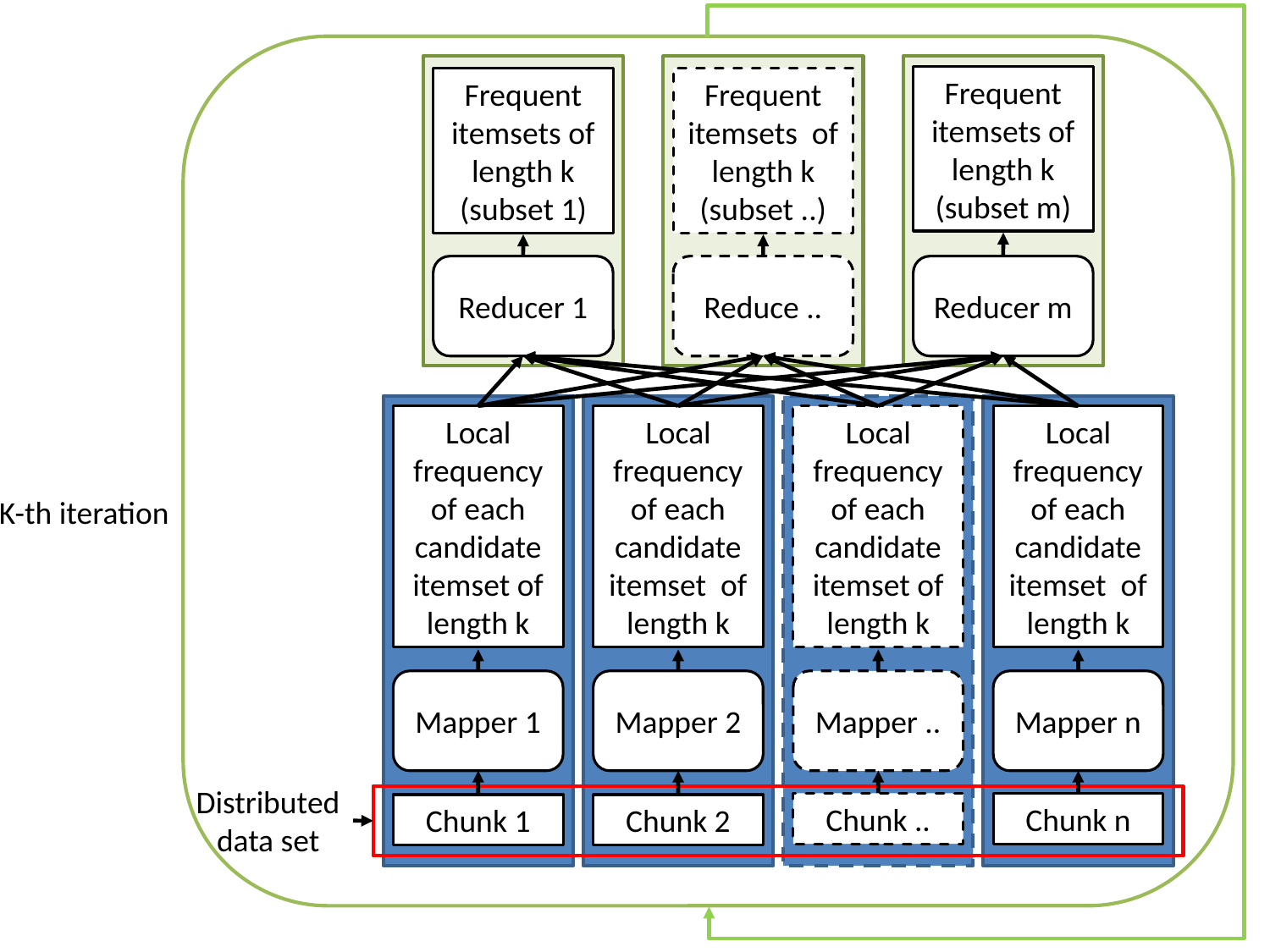

Frequent itemsets of length k (subset m)
Frequent itemsets of length k (subset 1)
Frequent itemsets  of length k (subset ..)

Reducer 1
Reduce ..
Reducer m

Local frequency of each candidate itemset of length k
Local frequency of each candidate itemset  of length k
Local frequency of each candidate itemset of length k
Local frequency of each candidate itemset  of length k

K-th iteration

Mapper 1
Mapper 2
Mapper ..
Mapper n

Distributed
data set

Chunk ..
Chunk n
Chunk 1
Chunk 2